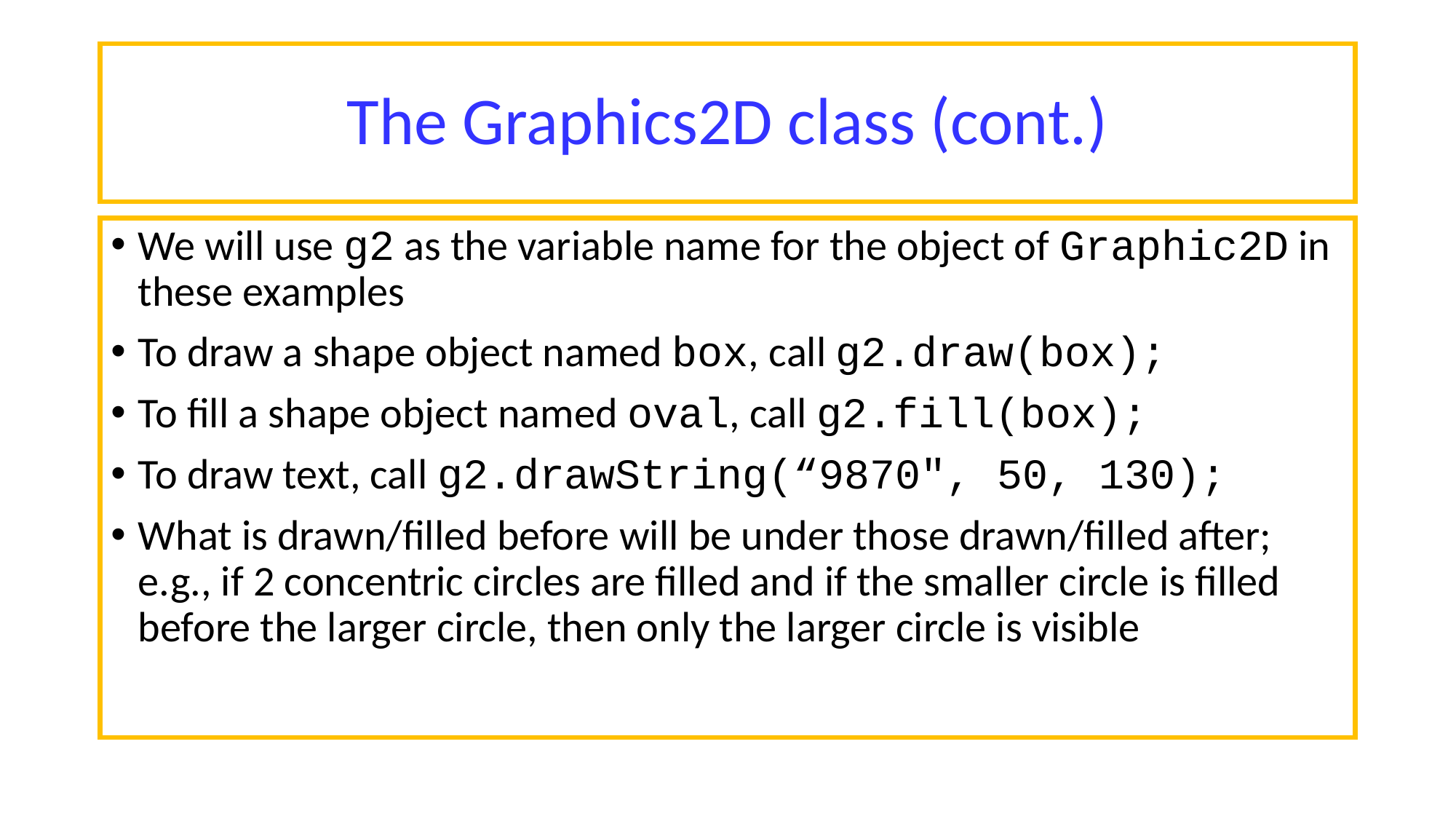

# The Graphics2D class (cont.)
We will use g2 as the variable name for the object of Graphic2D in these examples
To draw a shape object named box, call g2.draw(box);
To fill a shape object named oval, call g2.fill(box);
To draw text, call g2.drawString(“9870", 50, 130);
What is drawn/filled before will be under those drawn/filled after; e.g., if 2 concentric circles are filled and if the smaller circle is filled before the larger circle, then only the larger circle is visible